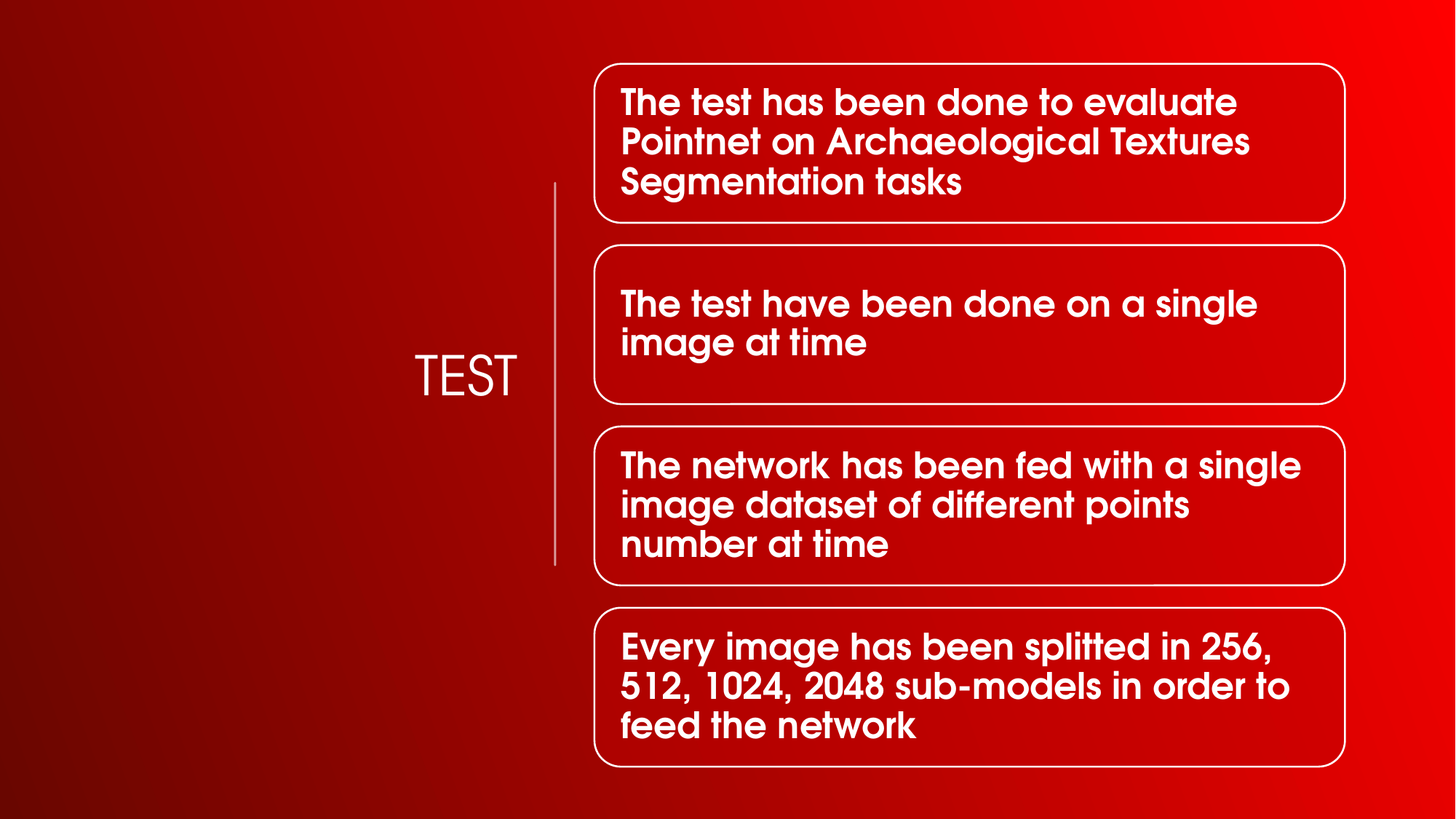

The test has been done to evaluate Pointnet on Archaeological Textures Segmentation tasks
The test have been done on a single image at time
The network has been fed with a single image dataset of different points number at time
Every image has been splitted in 256, 512, 1024, 2048 sub-models in order to feed the network
# test